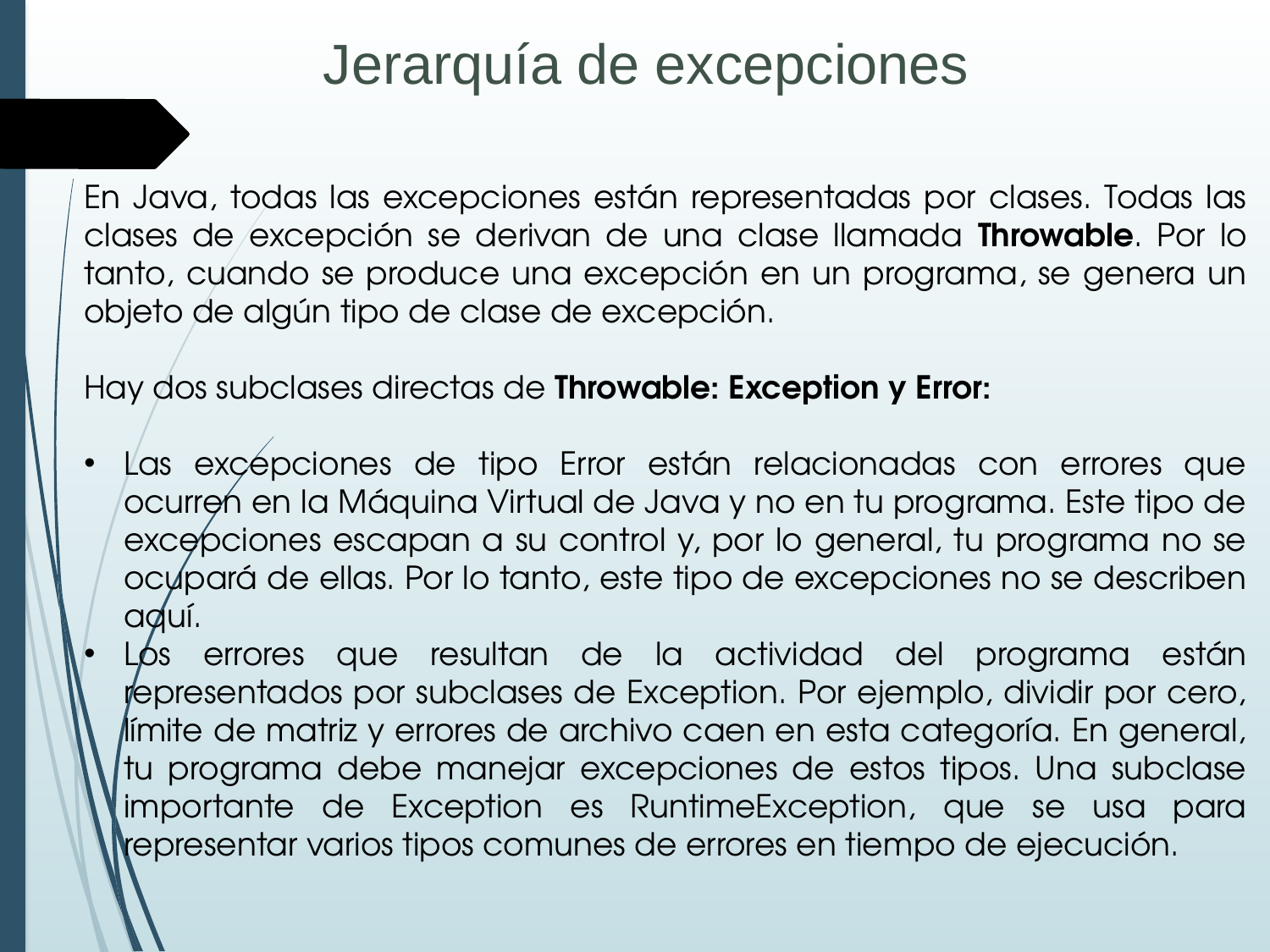

Jerarquía de excepciones
En Java, todas las excepciones están representadas por clases. Todas las clases de excepción se derivan de una clase llamada Throwable. Por lo tanto, cuando se produce una excepción en un programa, se genera un objeto de algún tipo de clase de excepción.

Hay dos subclases directas de Throwable: Exception y Error:

Las excepciones de tipo Error están relacionadas con errores que ocurren en la Máquina Virtual de Java y no en tu programa. Este tipo de excepciones escapan a su control y, por lo general, tu programa no se ocupará de ellas. Por lo tanto, este tipo de excepciones no se describen aquí.
Los errores que resultan de la actividad del programa están representados por subclases de Exception. Por ejemplo, dividir por cero, límite de matriz y errores de archivo caen en esta categoría. En general, tu programa debe manejar excepciones de estos tipos. Una subclase importante de Exception es RuntimeException, que se usa para representar varios tipos comunes de errores en tiempo de ejecución.